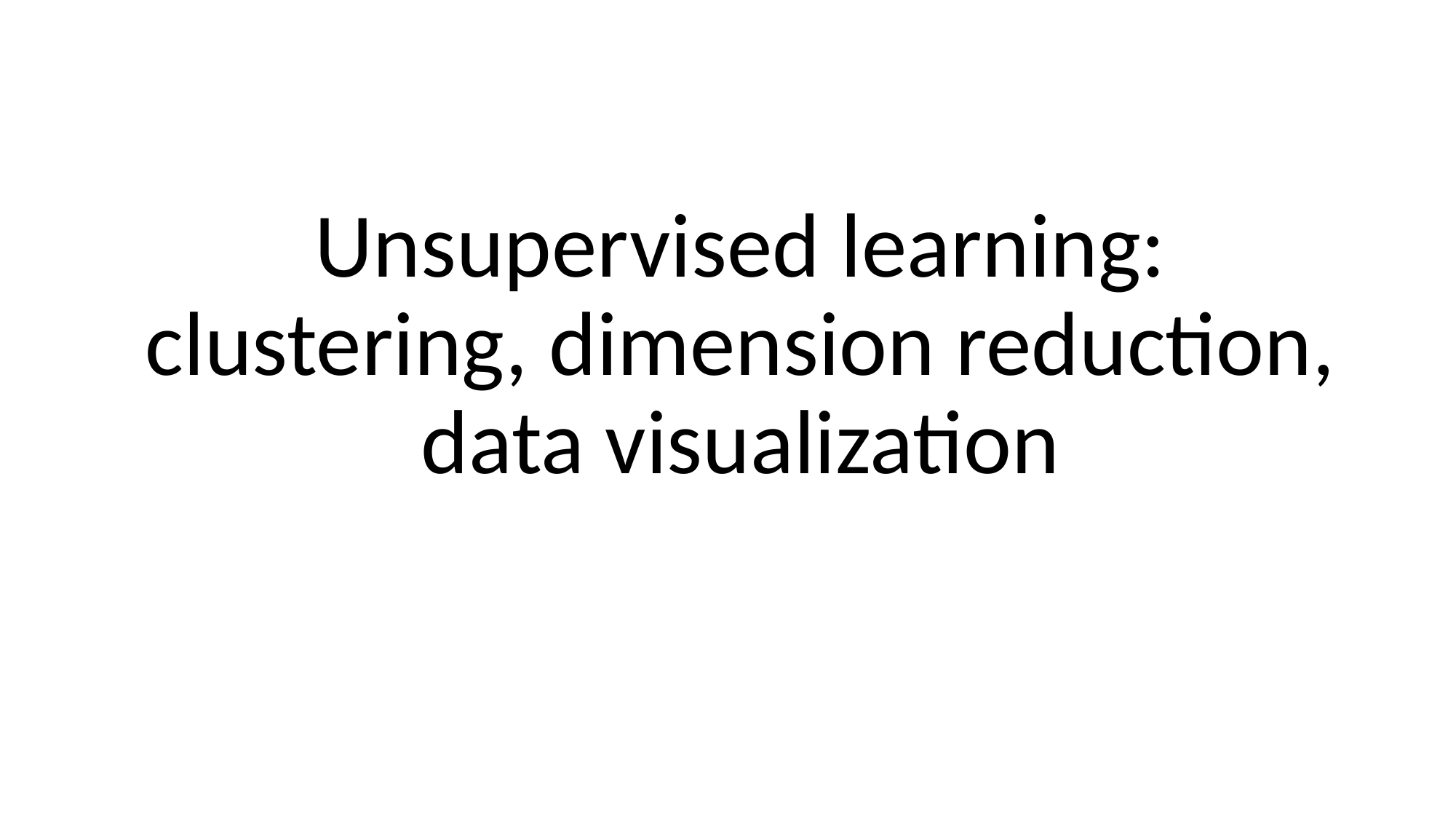

# Unsupervised learning: clustering, dimension reduction, data visualization